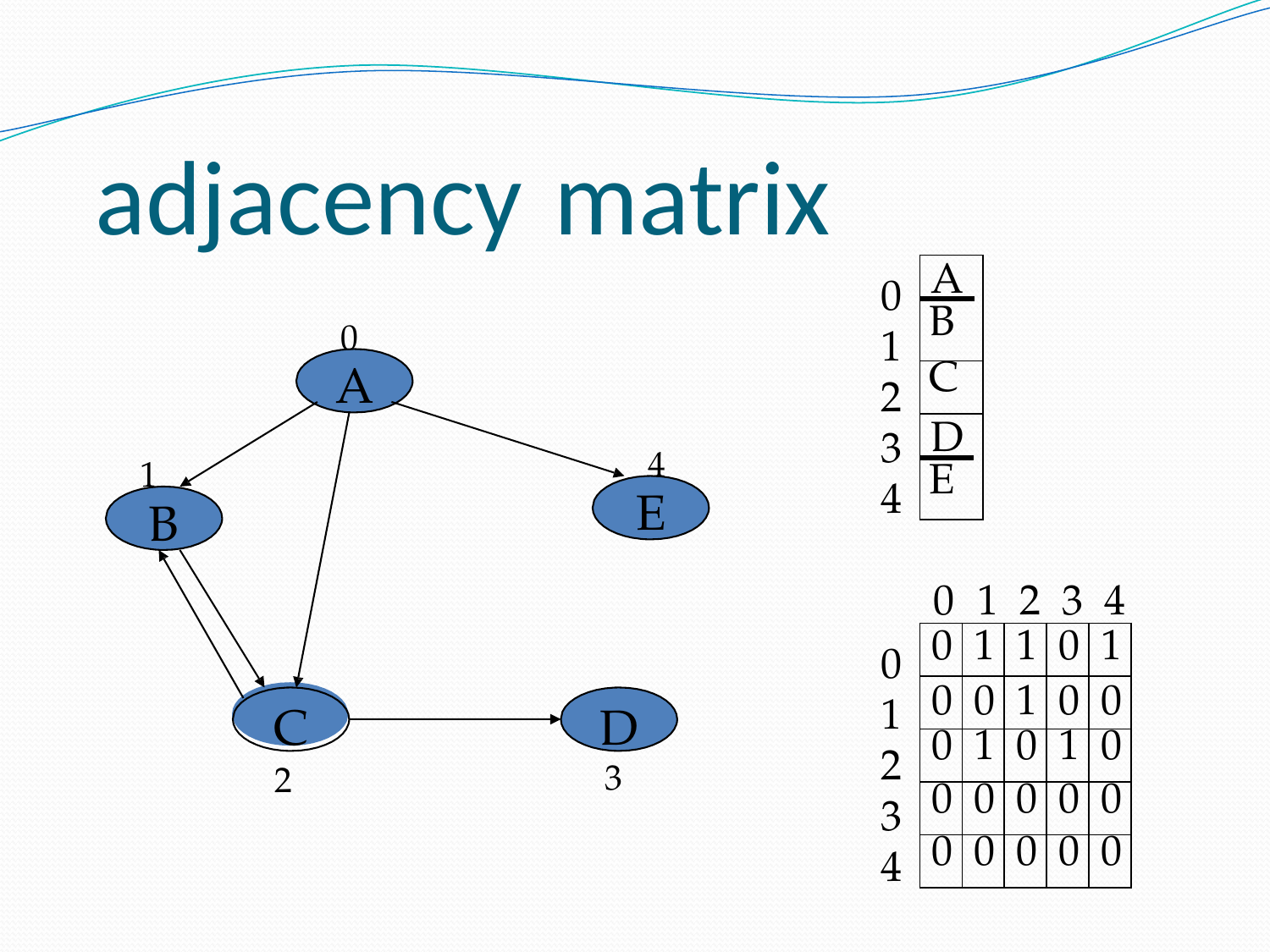

# adjacency matrix
| A B |
| --- |
| C |
| D E |
0
1
2
3
4
0
A

4
E
1
B

0	1	2	3	4
| 0 | 1 | 1 | 0 | 1 |
| --- | --- | --- | --- | --- |
| 0 | 0 | 1 | 0 | 0 |
| 0 | 1 | 0 | 1 | 0 |
| 0 | 0 | 0 | 0 | 0 |
| 0 | 0 | 0 | 0 | 0 |
0
1
2
3
4

C
2
D
3